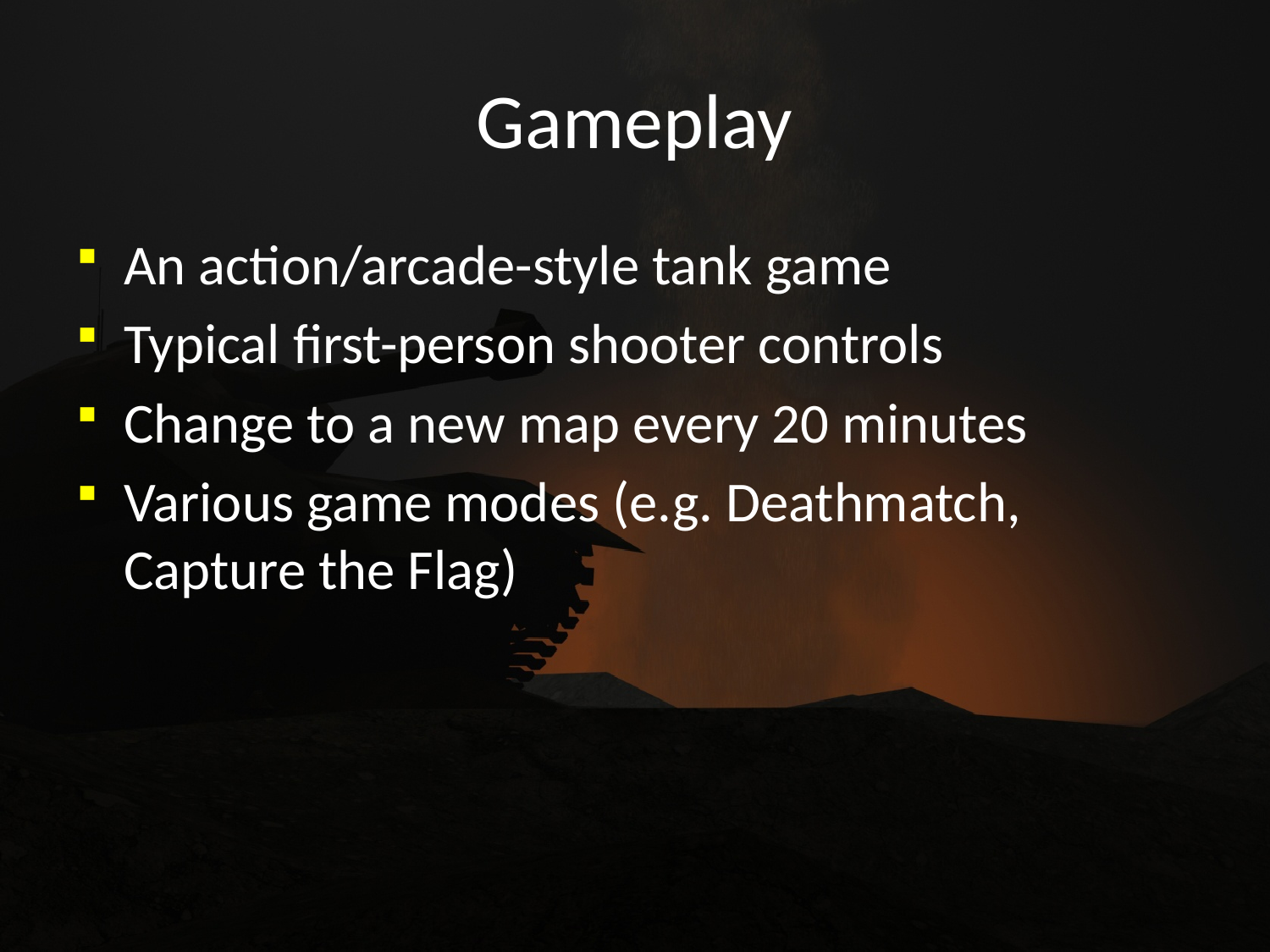

# Gameplay
An action/arcade-style tank game
Typical first-person shooter controls
Change to a new map every 20 minutes
Various game modes (e.g. Deathmatch, Capture the Flag)